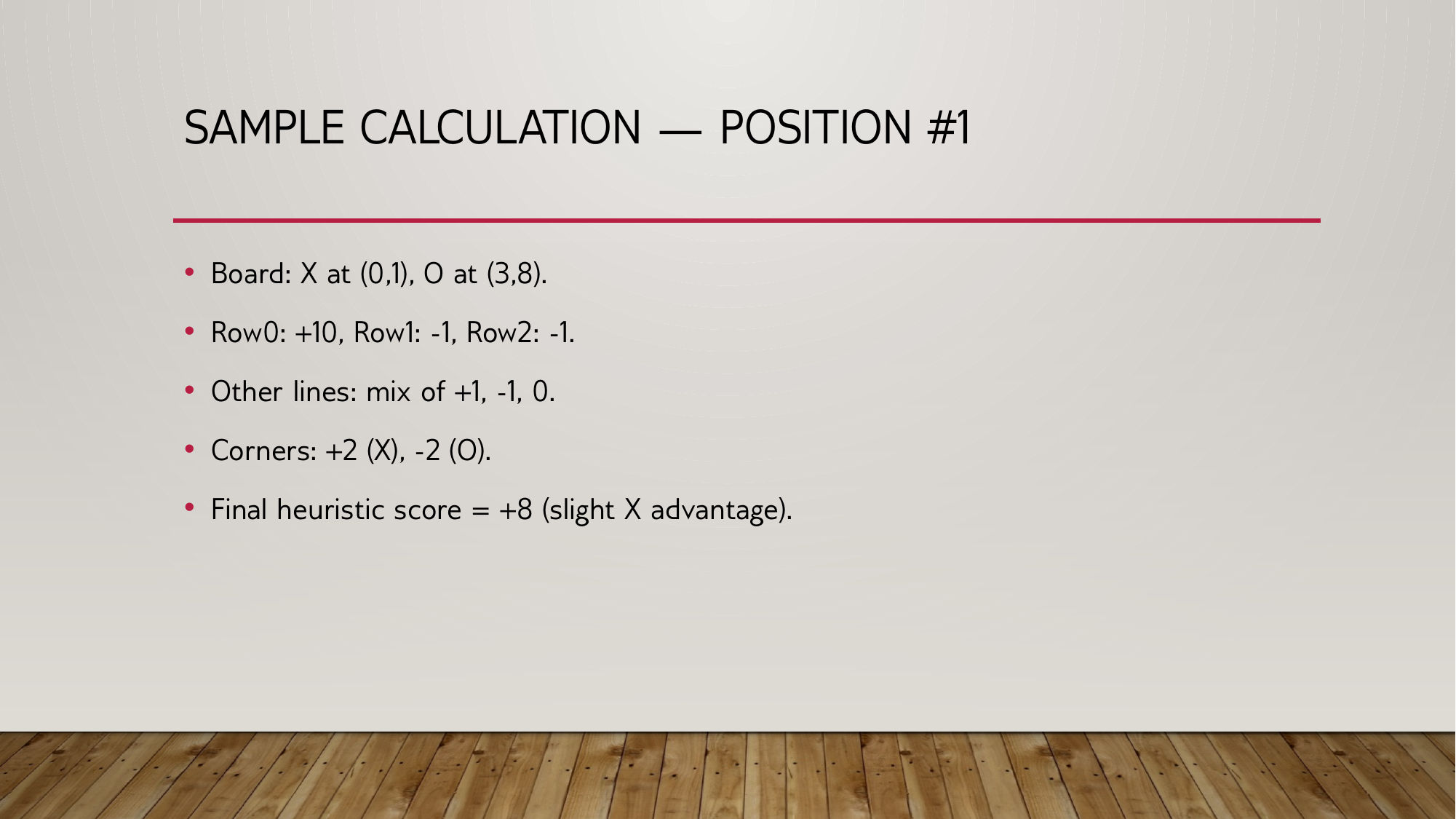

# Sample Calculation — Position #1
Board: X at (0,1), O at (3,8).
Row0: +10, Row1: −1, Row2: −1.
Other lines: mix of +1, −1, 0.
Corners: +2 (X), −2 (O).
Final heuristic score = +8 (slight X advantage).